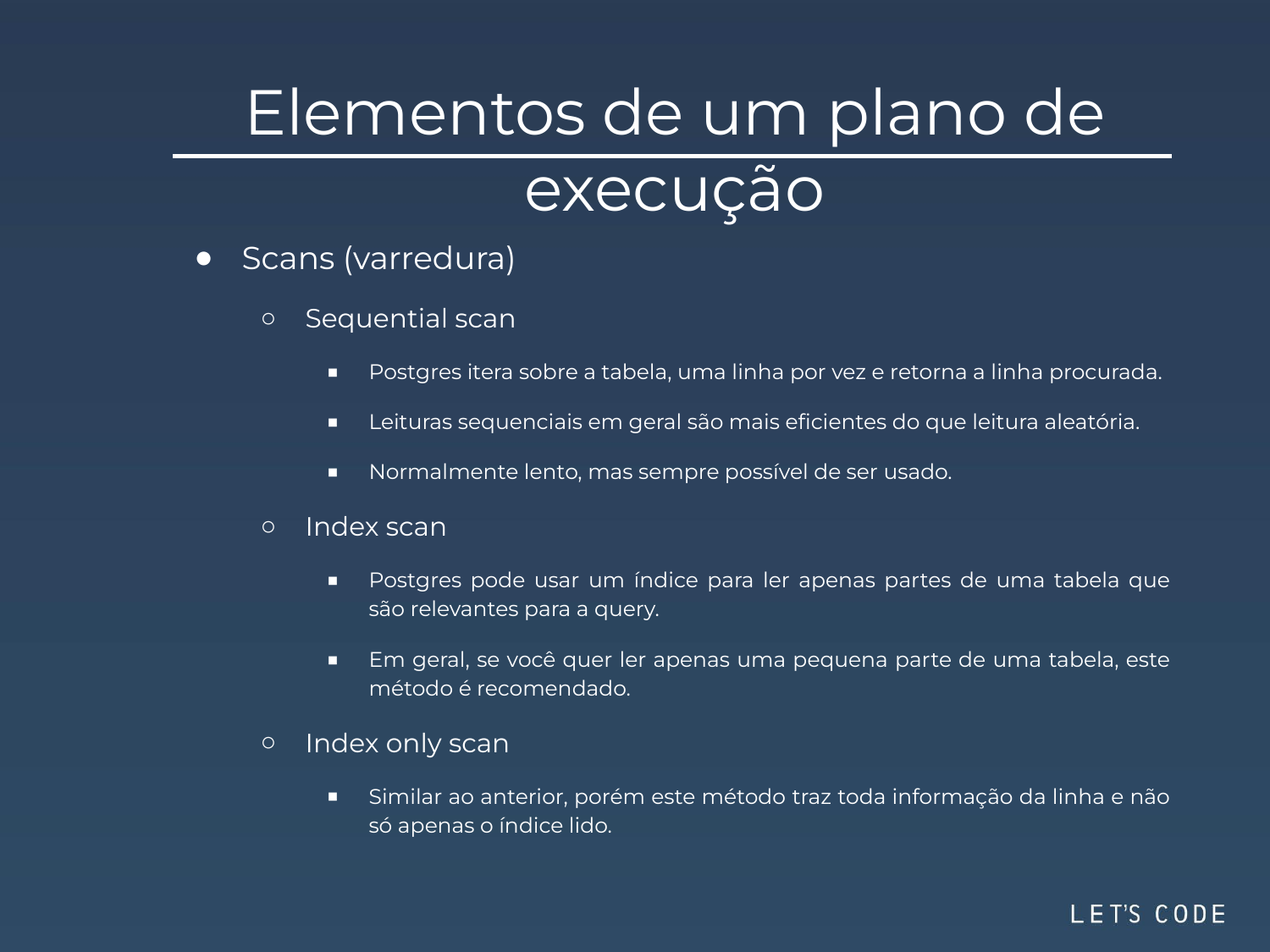

Elementos de um plano de execução
Scans (varredura)
Sequential scan
Postgres itera sobre a tabela, uma linha por vez e retorna a linha procurada.
Leituras sequenciais em geral são mais eficientes do que leitura aleatória.
Normalmente lento, mas sempre possível de ser usado.
Index scan
Postgres pode usar um índice para ler apenas partes de uma tabela que são relevantes para a query.
Em geral, se você quer ler apenas uma pequena parte de uma tabela, este método é recomendado.
Index only scan
Similar ao anterior, porém este método traz toda informação da linha e não só apenas o índice lido.